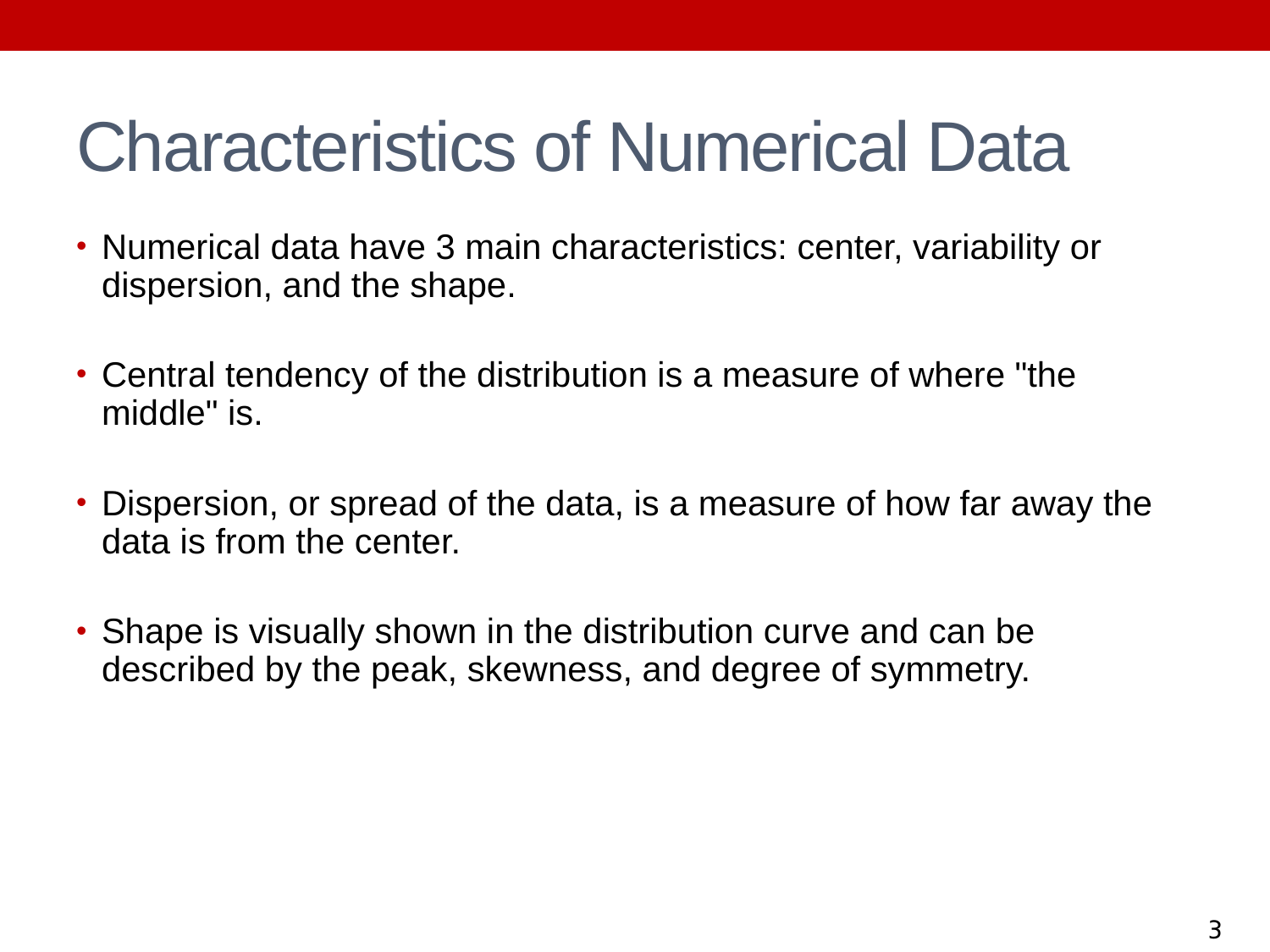

# Characteristics of Numerical Data
Numerical data have 3 main characteristics: center, variability or dispersion, and the shape.

Central tendency of the distribution is a measure of where "the middle" is.

Dispersion, or spread of the data, is a measure of how far away the data is from the center.

Shape is visually shown in the distribution curve and can be described by the peak, skewness, and degree of symmetry.

3